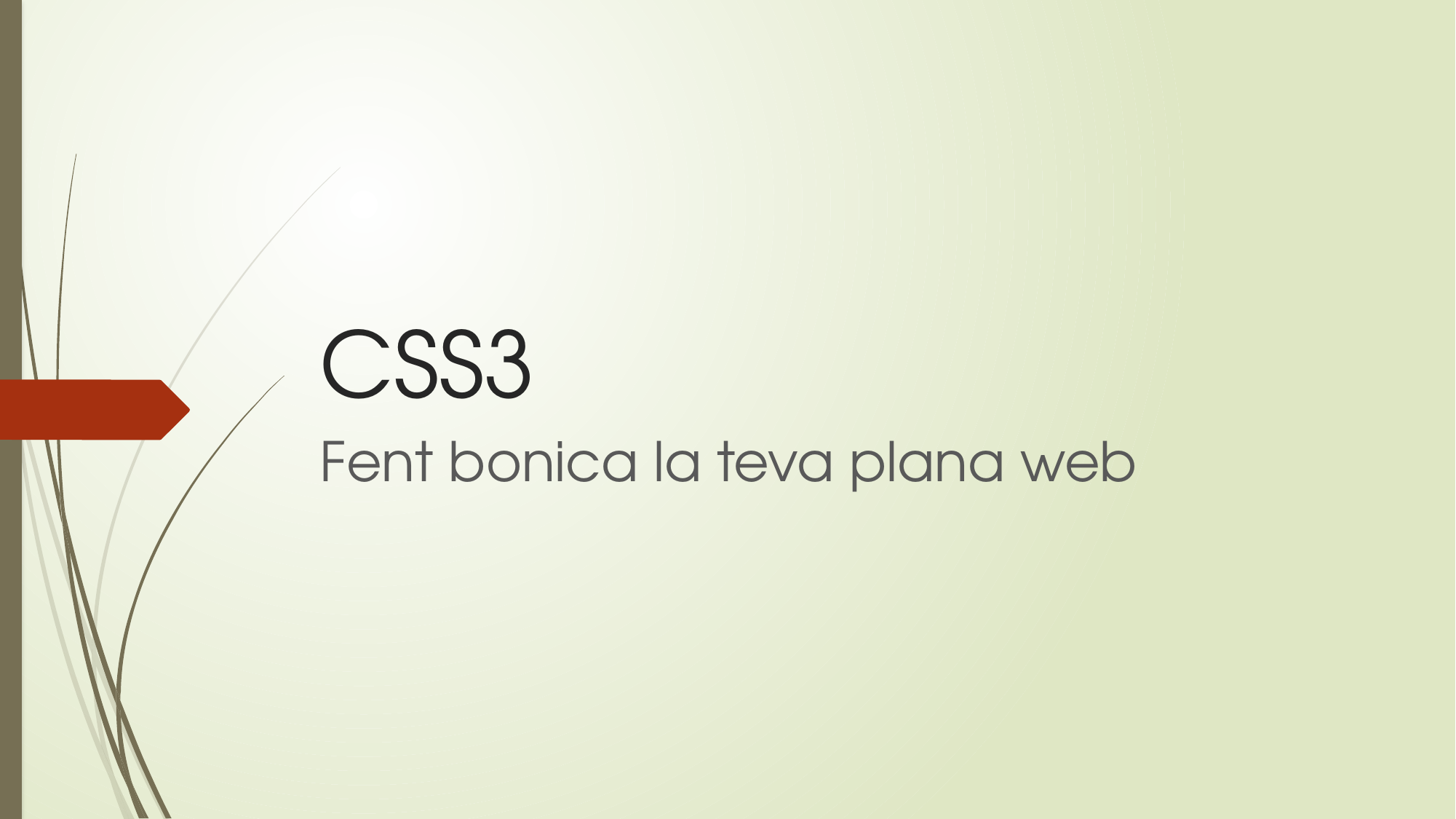

# CSS3
Fent bonica la teva plana web